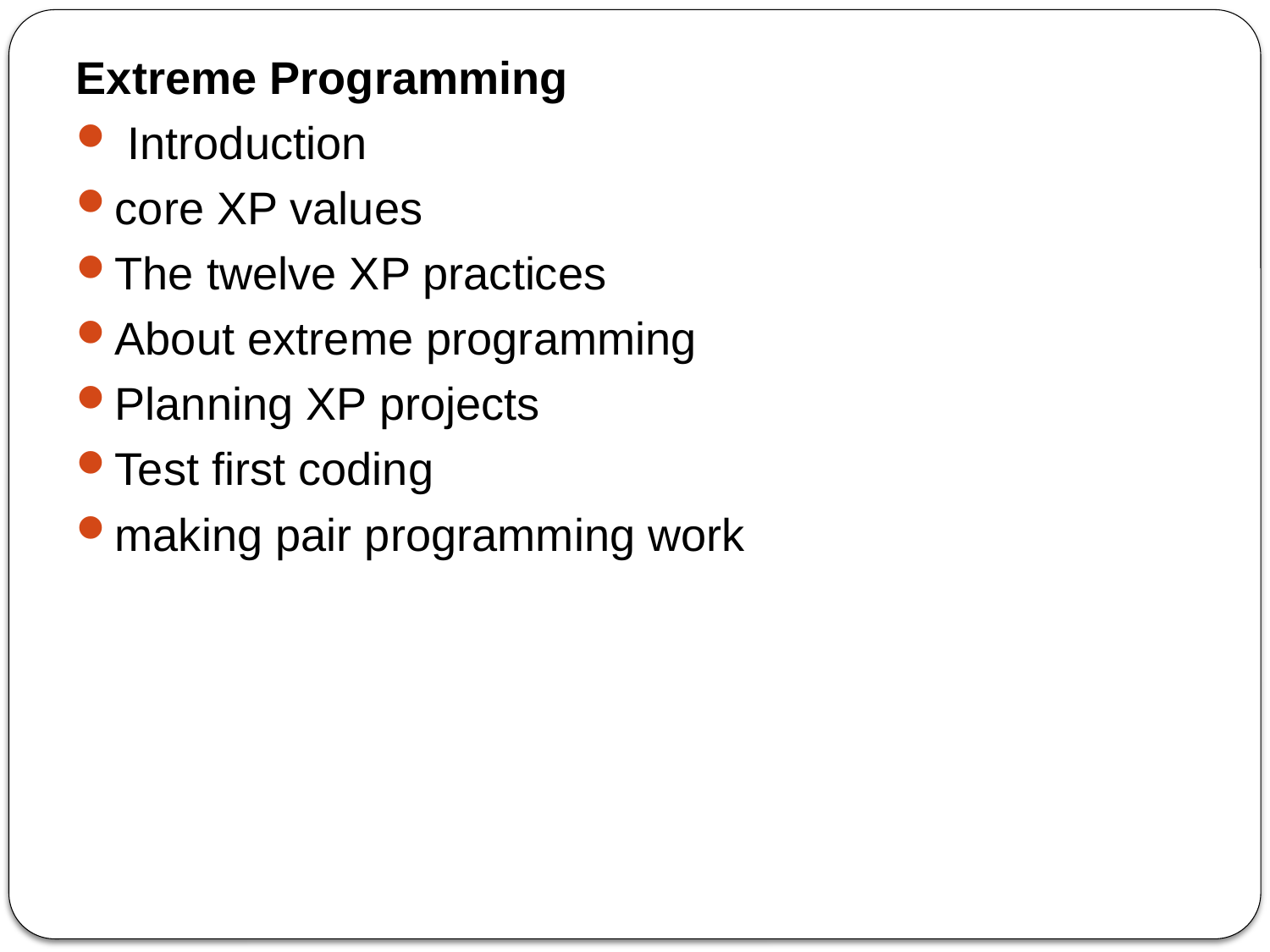

Extreme Programming
 Introduction
core XP values
The twelve XP practices
About extreme programming
Planning XP projects
Test first coding
making pair programming work